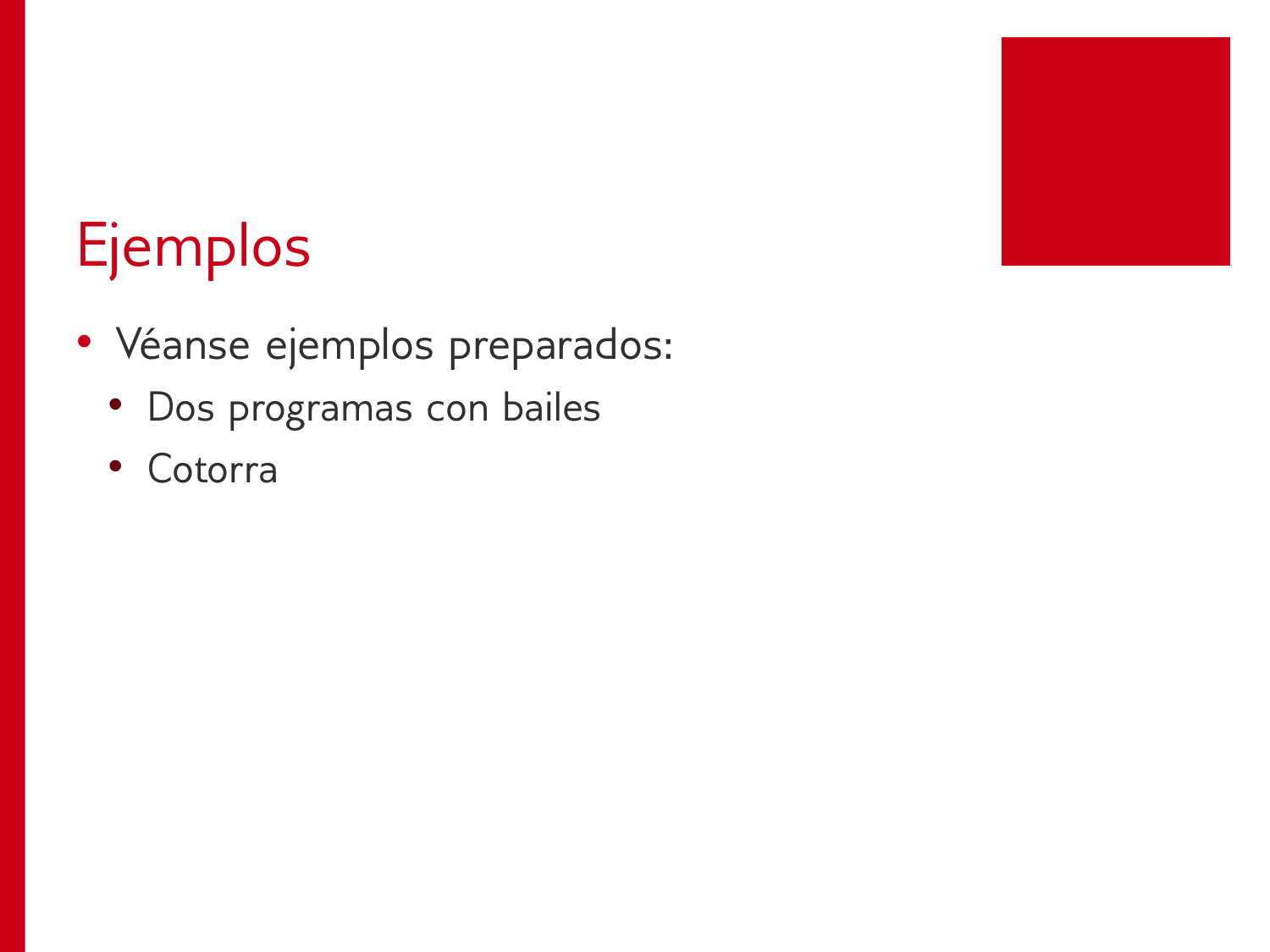

# Ejemplos
Véanse ejemplos preparados:
Dos programas con bailes
Cotorra